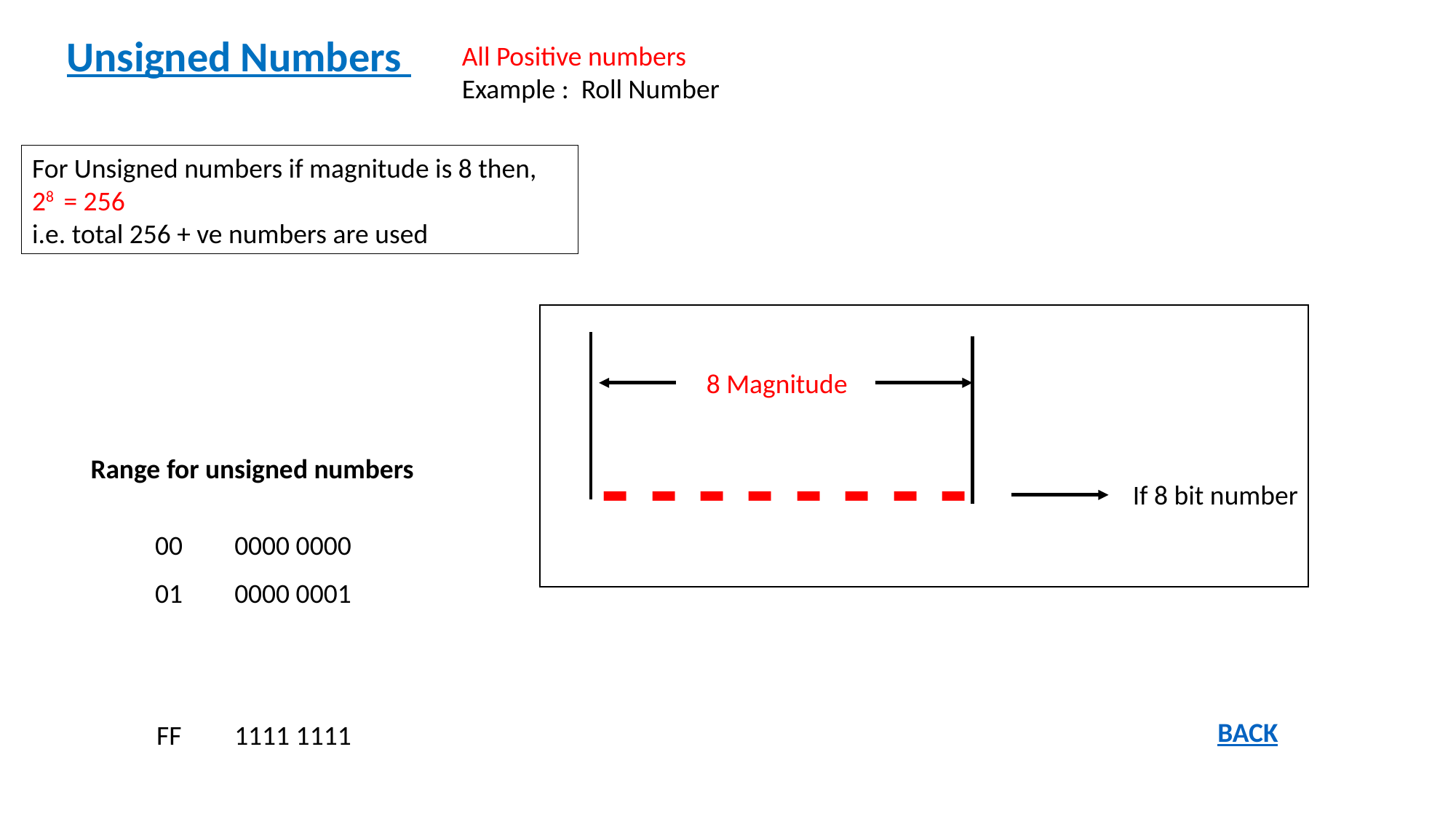

Unsigned Numbers
All Positive numbers
Example :  Roll Number
For Unsigned numbers if magnitude is 8 then,
28  = 256
i.e. total 256 + ve numbers are used

8 Magnitude
- - - - - - - -
If 8 bit number
Range for unsigned numbers

| 00 | 0000 0000 |
| --- | --- |
| 01 | 0000 0001 |
|  |  |
|  |  |
| FF | 1111 1111 |
BACK